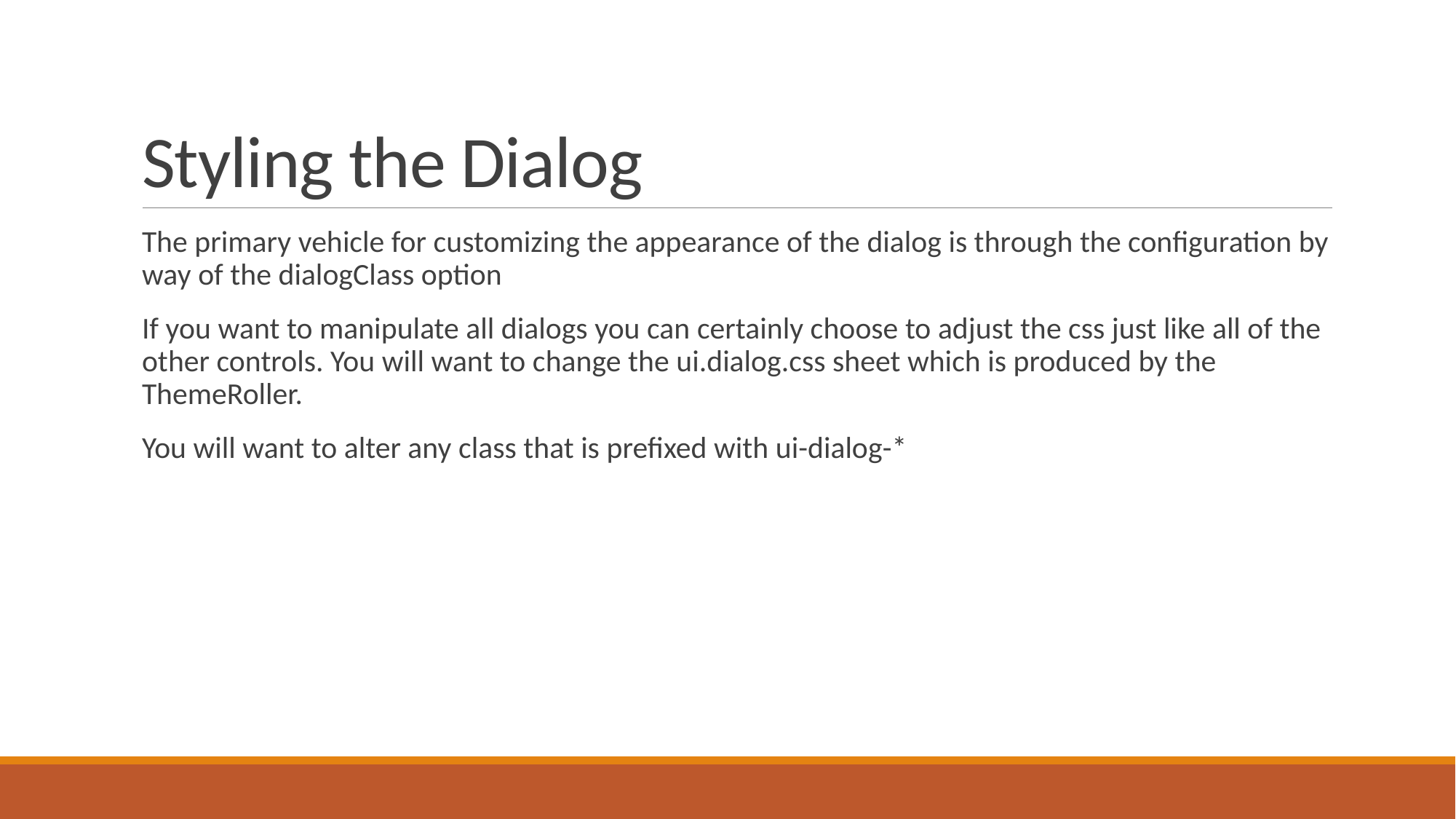

# Styling the Dialog
The primary vehicle for customizing the appearance of the dialog is through the configuration by way of the dialogClass option
If you want to manipulate all dialogs you can certainly choose to adjust the css just like all of the other controls. You will want to change the ui.dialog.css sheet which is produced by the ThemeRoller.
You will want to alter any class that is prefixed with ui-dialog-*